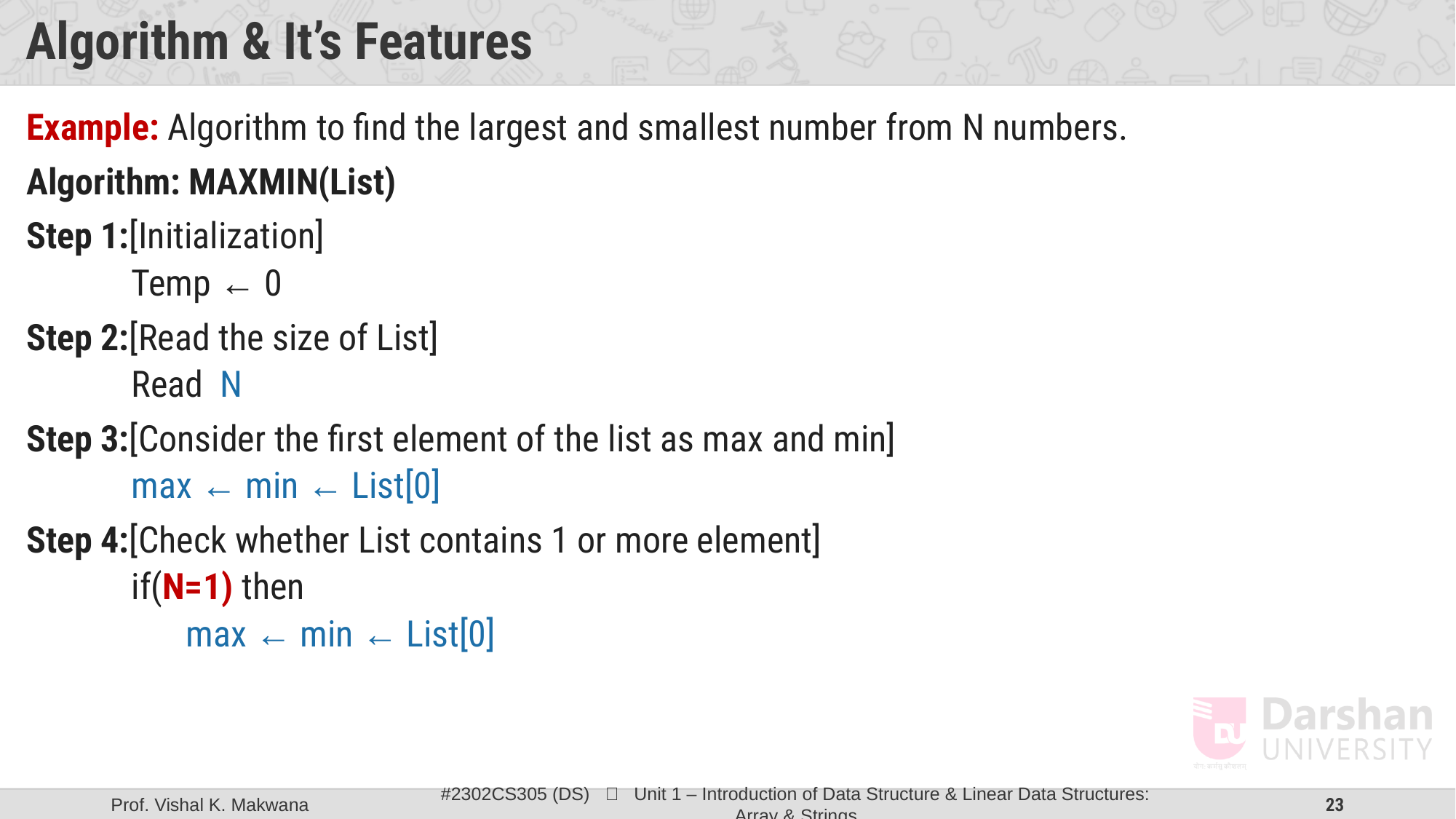

# Algorithm & It’s Features
Example: Algorithm to find the largest and smallest number from N numbers.
Algorithm: MAXMIN(List)
Step 1:[Initialization]
Temp ← 0
Step 2:[Read the size of List]
Read  N
Step 3:[Consider the first element of the list as max and min]
max ← min ← List[0]
Step 4:[Check whether List contains 1 or more element]
if(N=1) then
max ← min ← List[0]